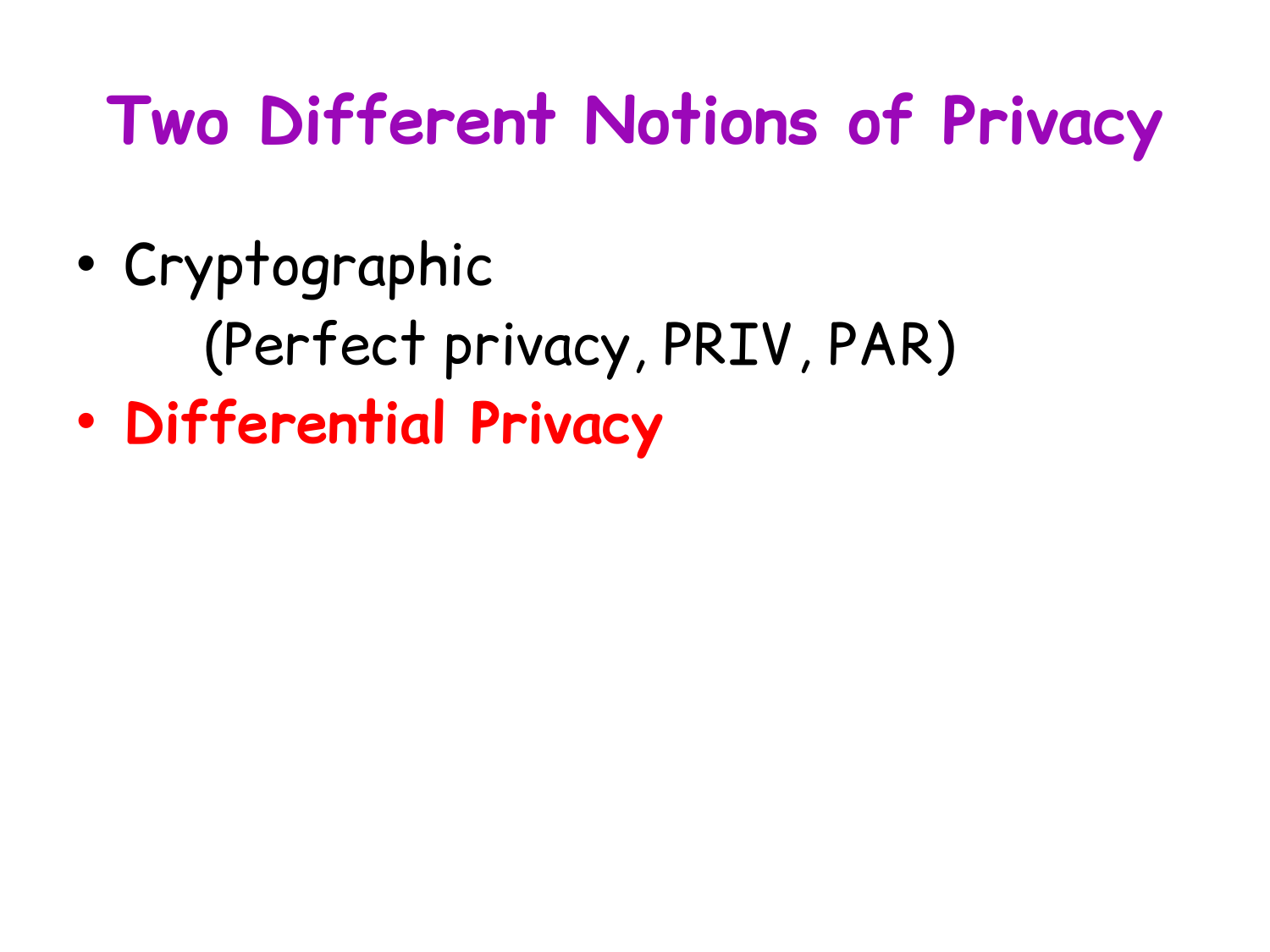

# Two Different Notions of Privacy
Cryptographic
	(Perfect privacy, PRIV, PAR)
Differential Privacy